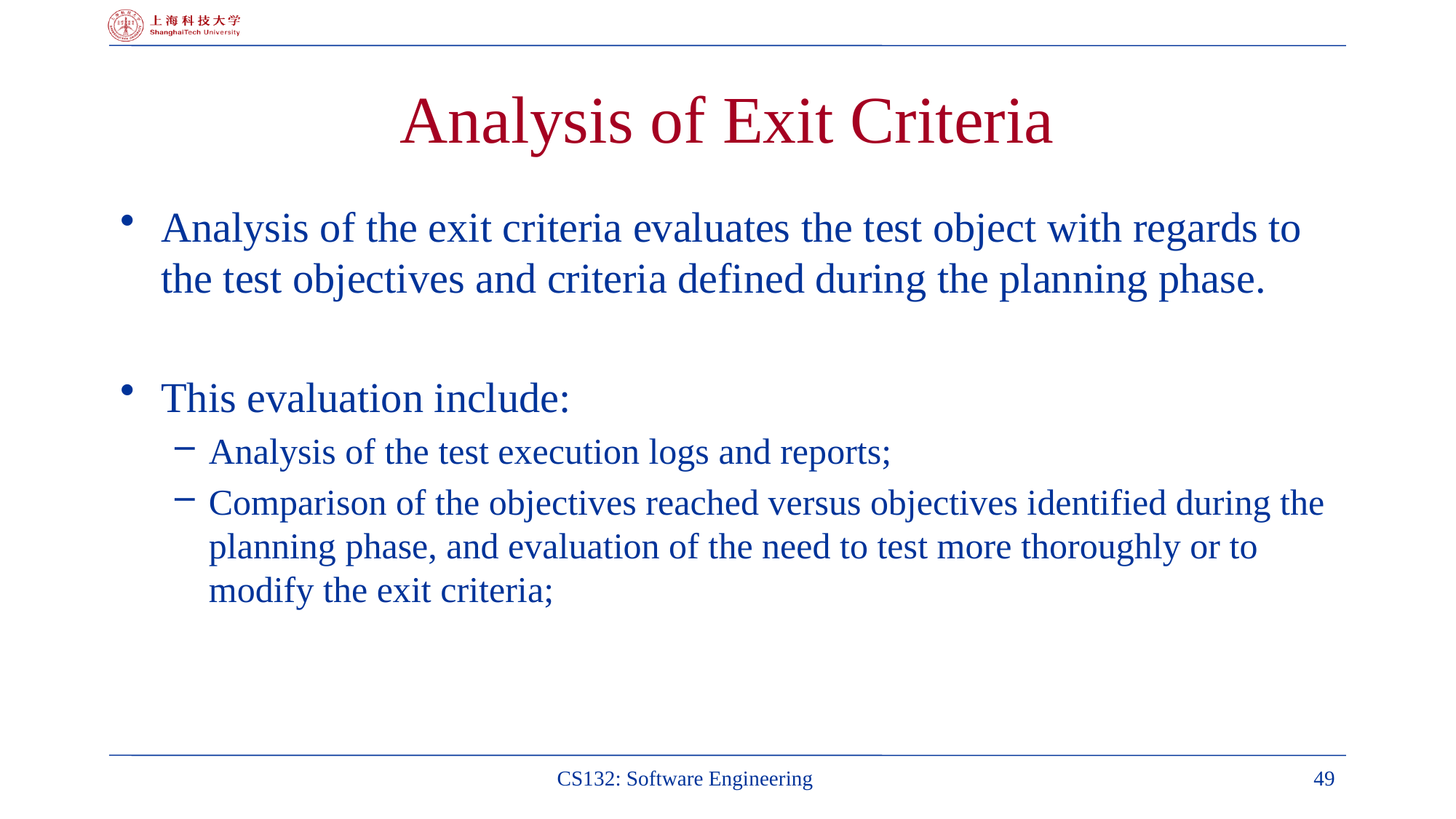

# Analysis of Exit Criteria
Analysis of the exit criteria evaluates the test object with regards to the test objectives and criteria defined during the planning phase.

This evaluation include:
Analysis of the test execution logs and reports;
Comparison of the objectives reached versus objectives identified during the planning phase, and evaluation of the need to test more thoroughly or to modify the exit criteria;
CS132: Software Engineering
49